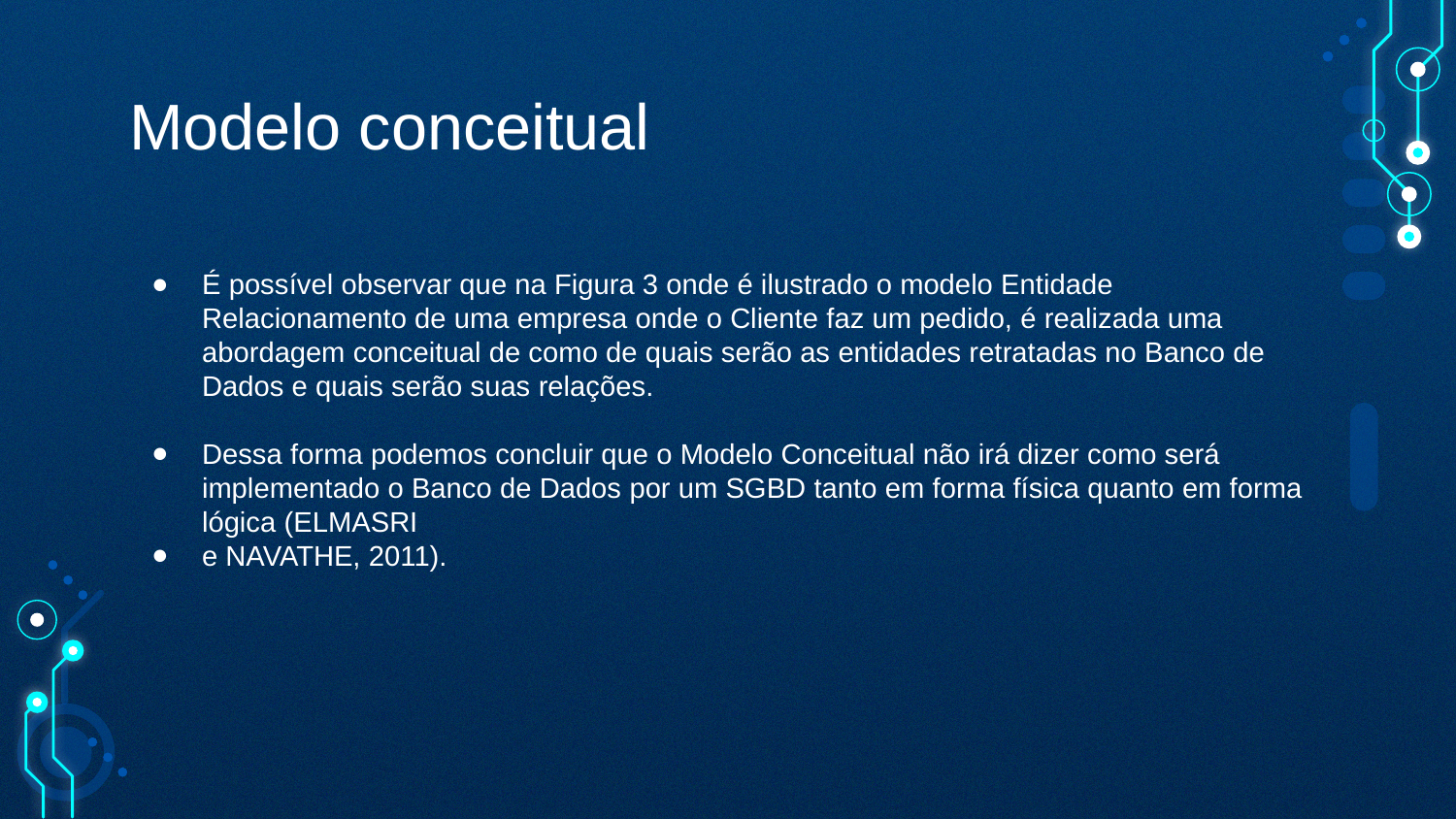

# Modelo conceitual
É possível observar que na Figura 3 onde é ilustrado o modelo Entidade Relacionamento de uma empresa onde o Cliente faz um pedido, é realizada uma abordagem conceitual de como de quais serão as entidades retratadas no Banco de Dados e quais serão suas relações.

Dessa forma podemos concluir que o Modelo Conceitual não irá dizer como será implementado o Banco de Dados por um SGBD tanto em forma física quanto em forma lógica (ELMASRI
e NAVATHE, 2011).